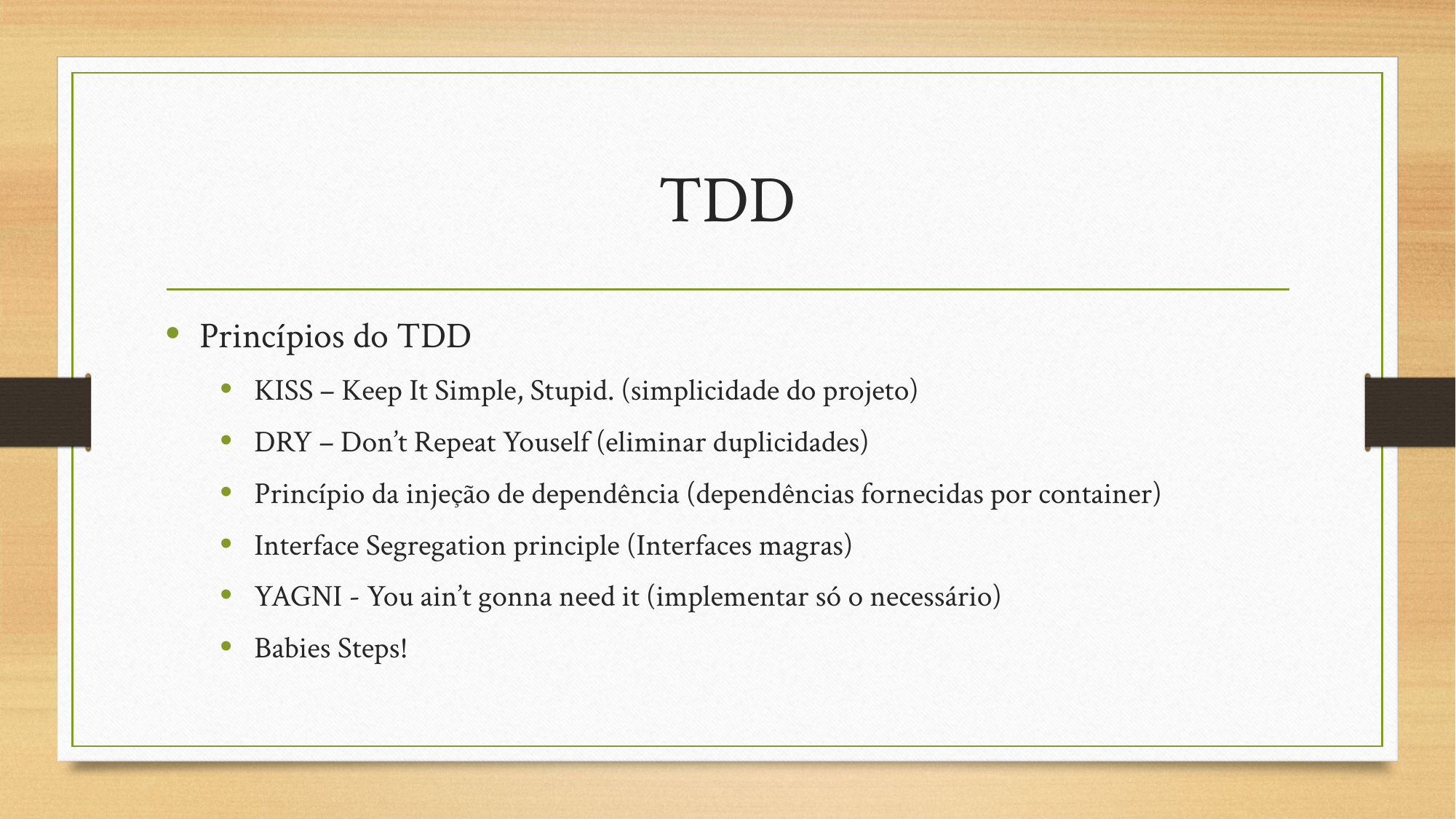

# TDD
Princípios do TDD
KISS – Keep It Simple, Stupid. (simplicidade do projeto)
DRY – Don’t Repeat Youself (eliminar duplicidades)
Princípio da injeção de dependência (dependências fornecidas por container)
Interface Segregation principle (Interfaces magras)
YAGNI - You ain’t gonna need it (implementar só o necessário)
Babies Steps!